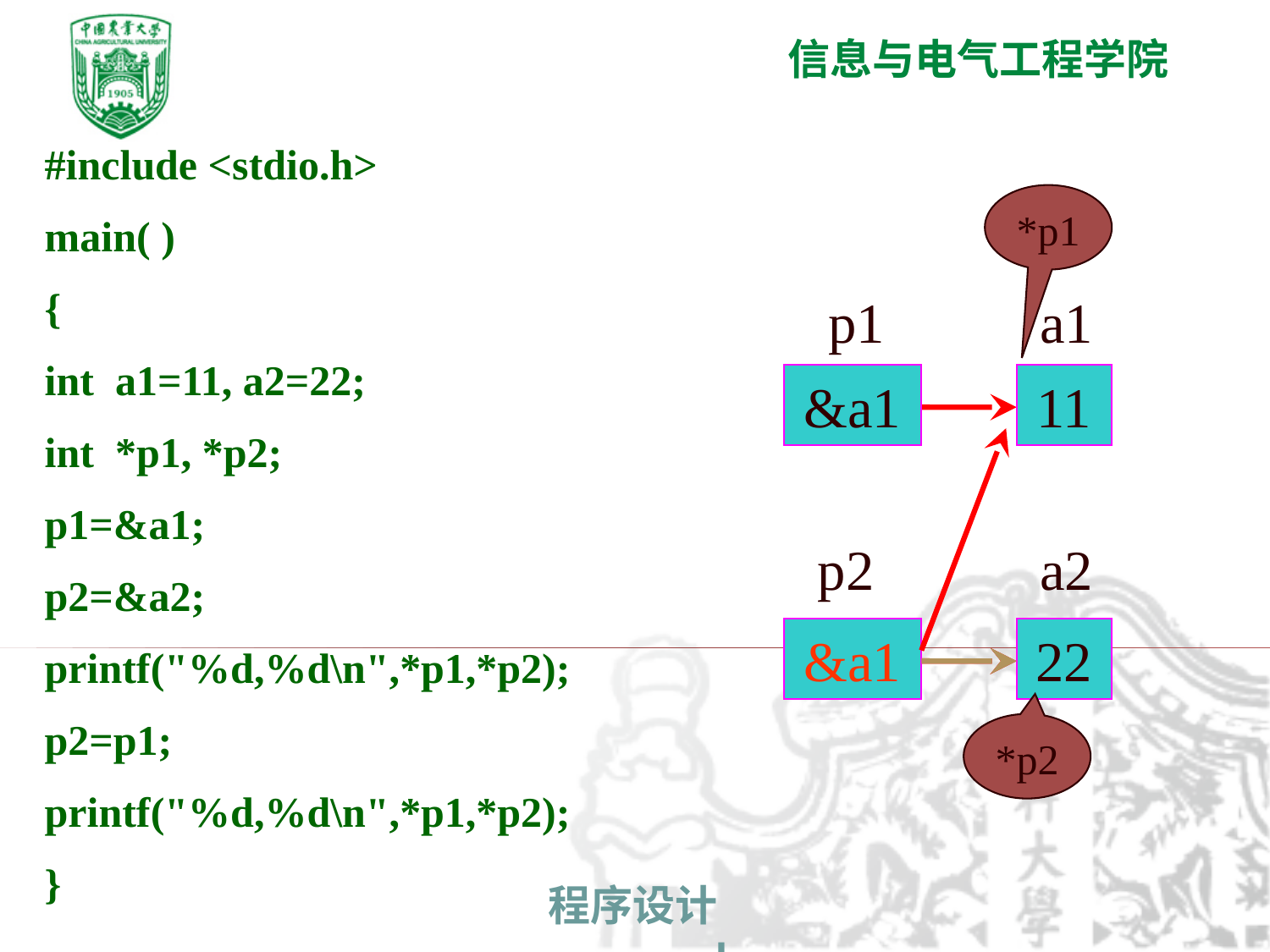

#include <stdio.h>
main( )
{
int  a1=11, a2=22;
int  *p1, *p2;
p1=&a1;
p2=&a2;
printf("%d,%d\n",*p1,*p2);
p2=p1;
printf("%d,%d\n",*p1,*p2);
}
*p1
p1
a1
&a1
11

p2
a2
&a2
&a1
22

*p2